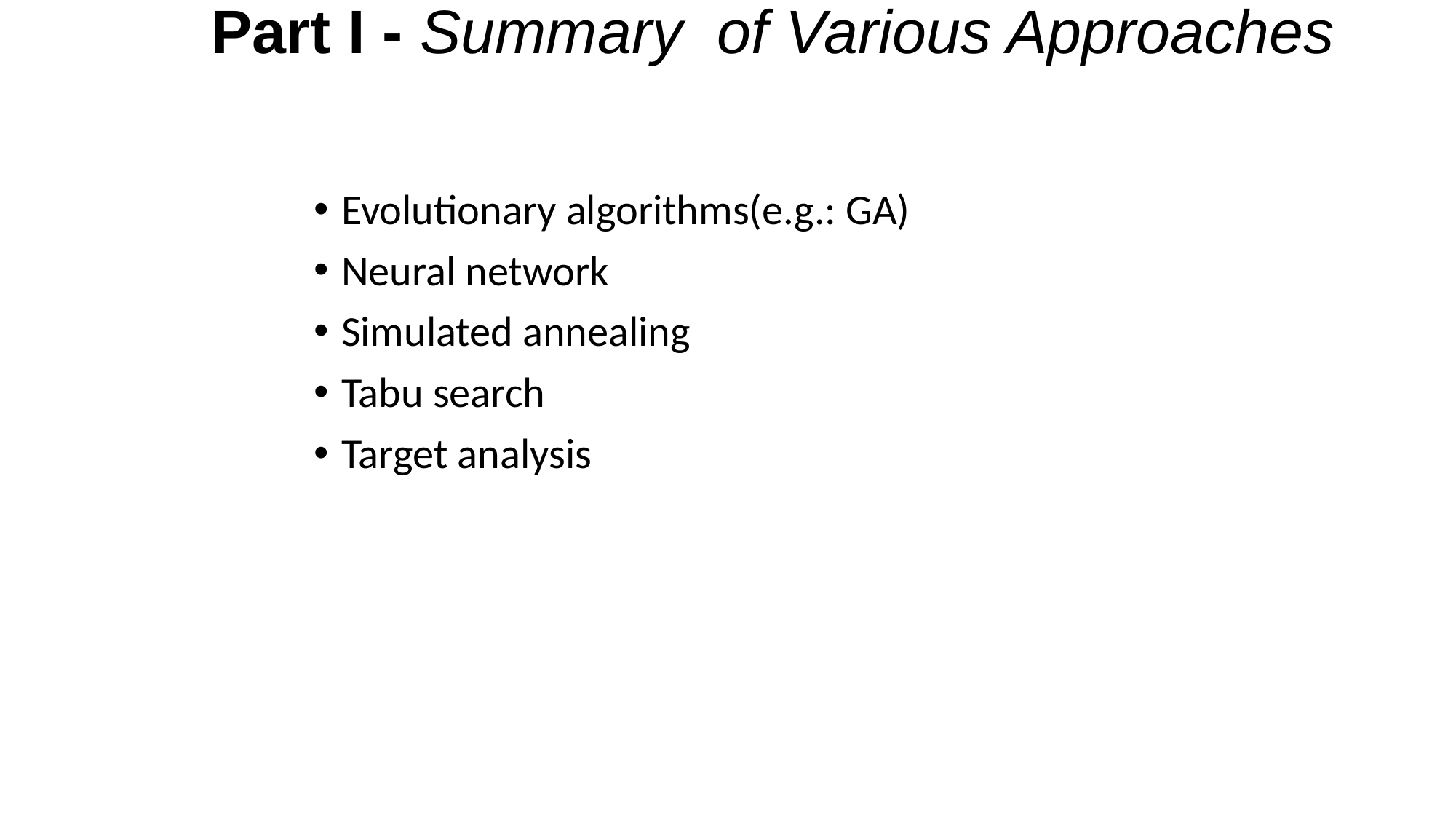

# Part I - Summary  of Various Approaches
Evolutionary algorithms(e.g.: GA)
Neural network
Simulated annealing
Tabu search
Target analysis